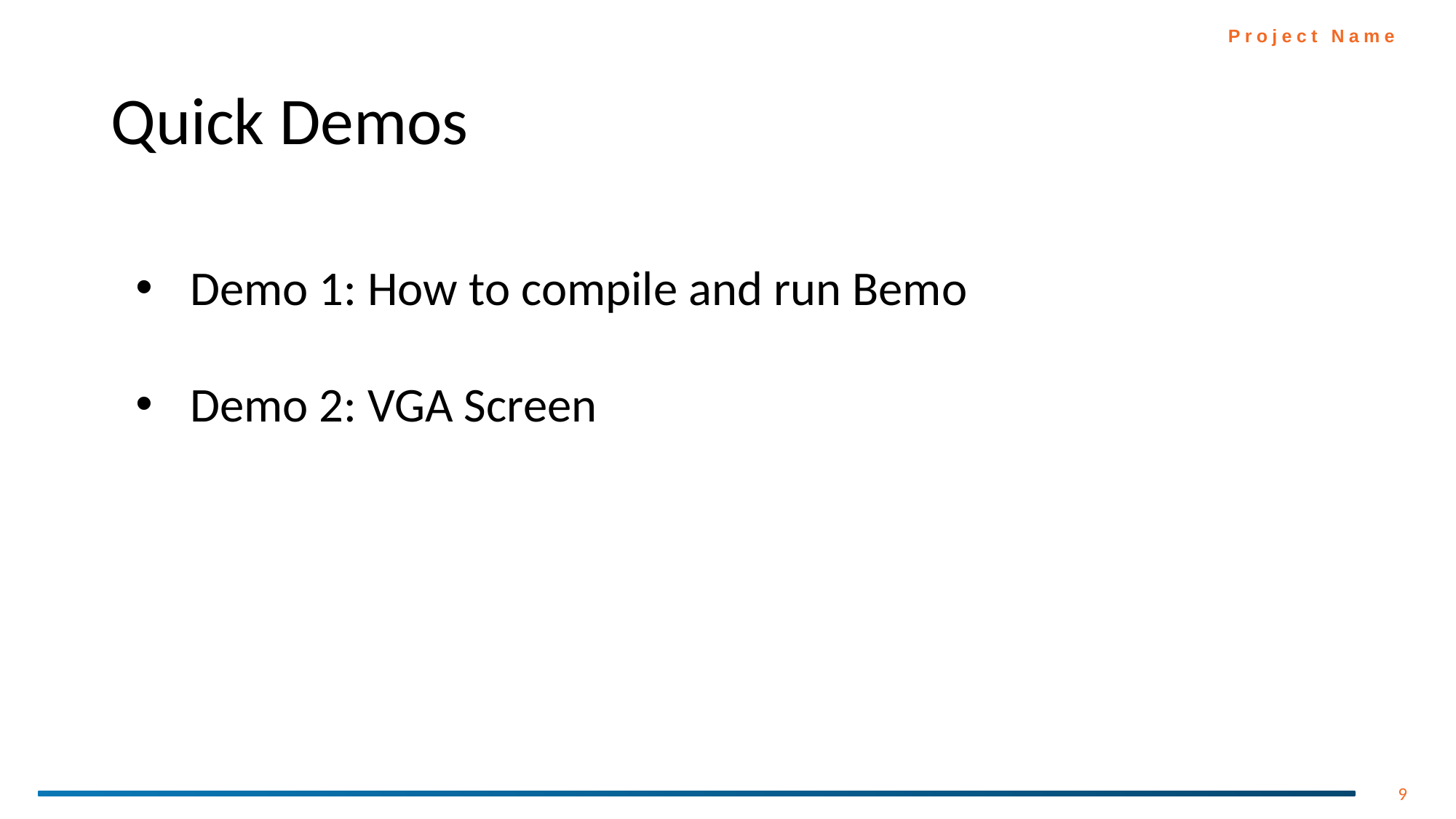

# Quick Demos
Demo 1: How to compile and run Bemo

Demo 2: VGA Screen
9